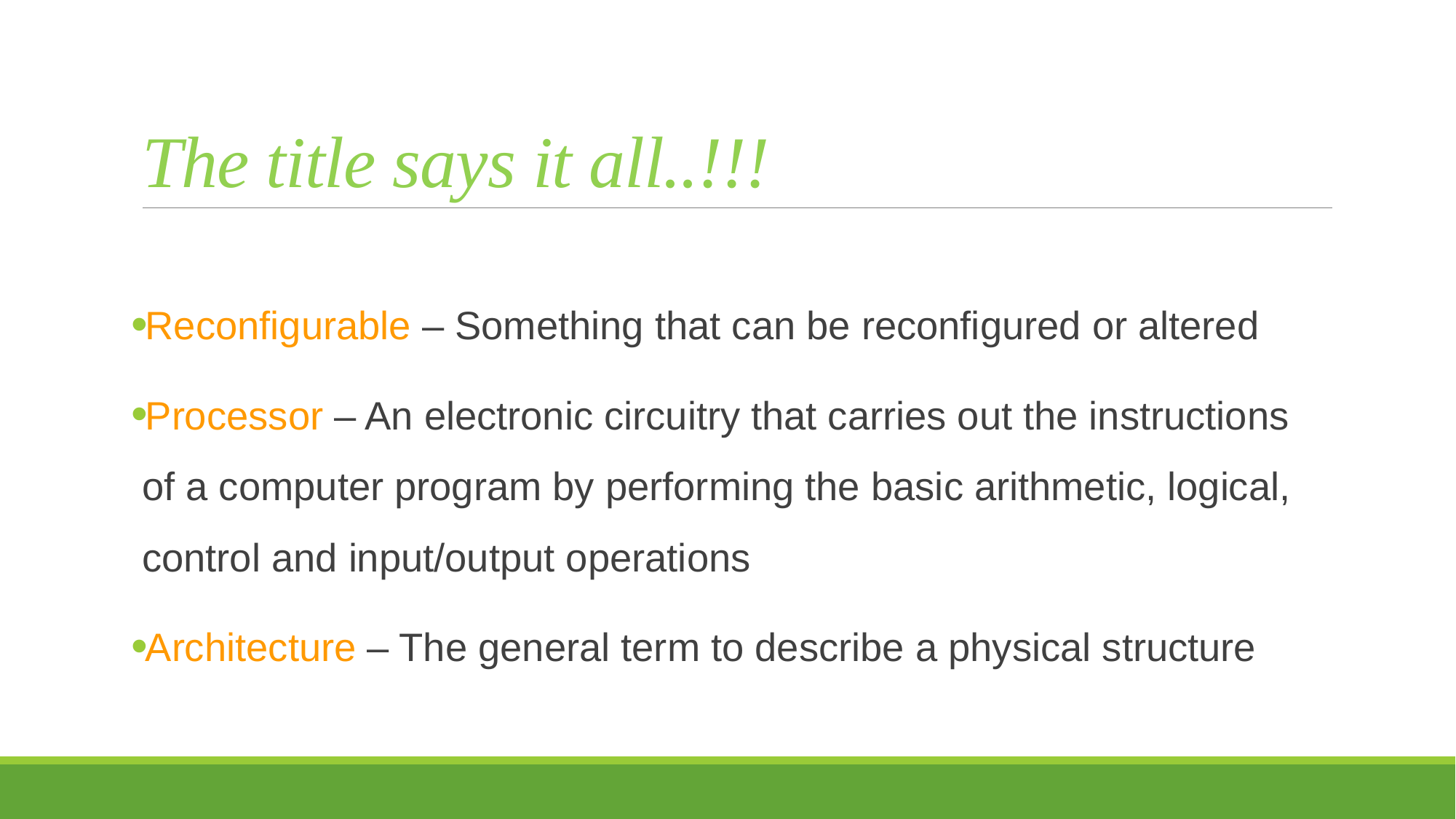

# The title says it all..!!!
Reconfigurable – Something that can be reconfigured or altered
Processor – An electronic circuitry that carries out the instructions of a computer program by performing the basic arithmetic, logical, control and input/output operations
Architecture – The general term to describe a physical structure